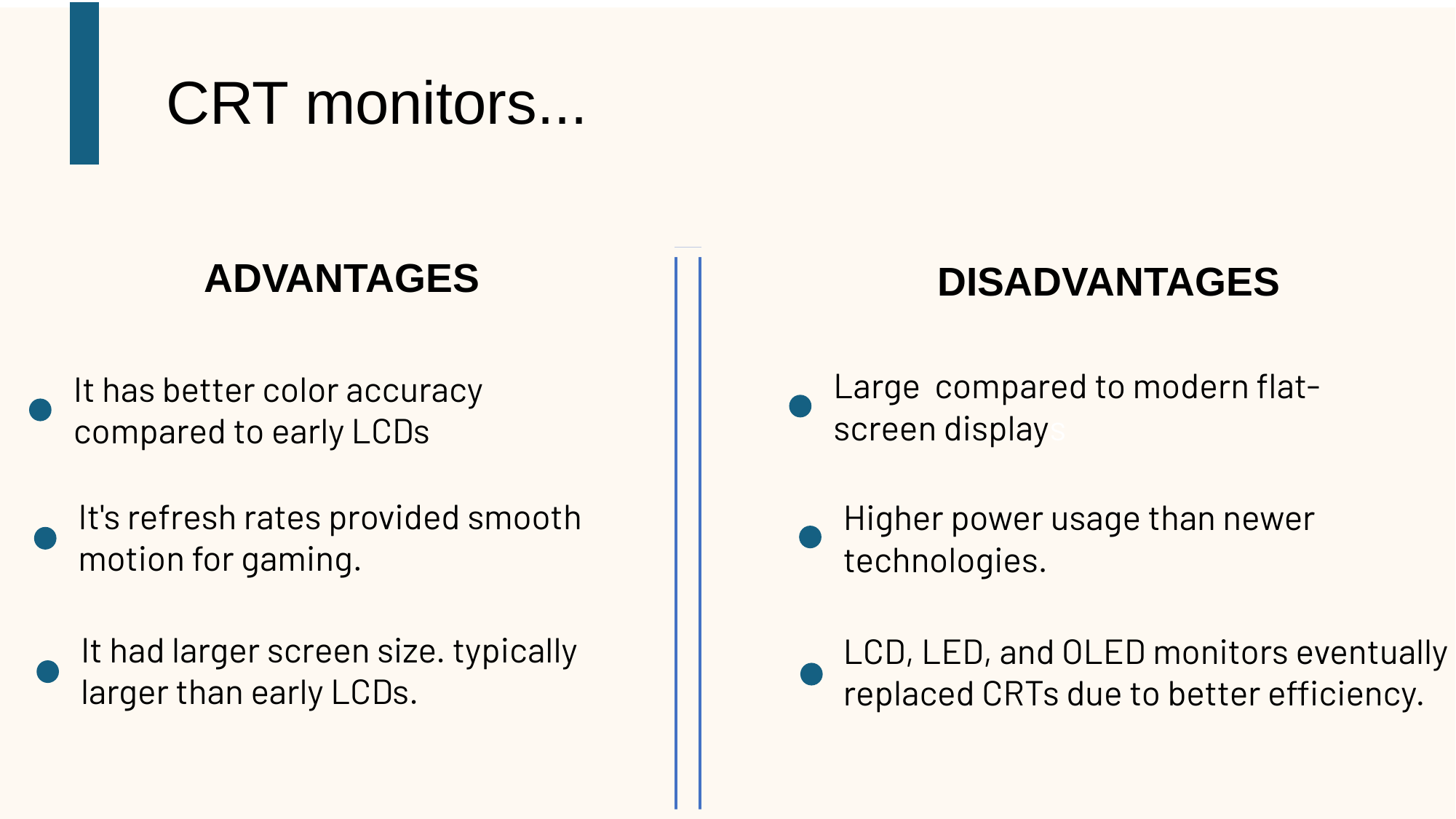

CRT monitors...

ADVANTAGES
DISADVANTAGES
Large  compared to modern flat-screen displays
It has better color accuracy compared to early LCDs

It's refresh rates provided smooth motion for gaming.
Higher power usage than newer technologies.

It had larger screen size. typically larger than early LCDs.
LCD, LED, and OLED monitors eventually replaced CRTs due to better efficiency.